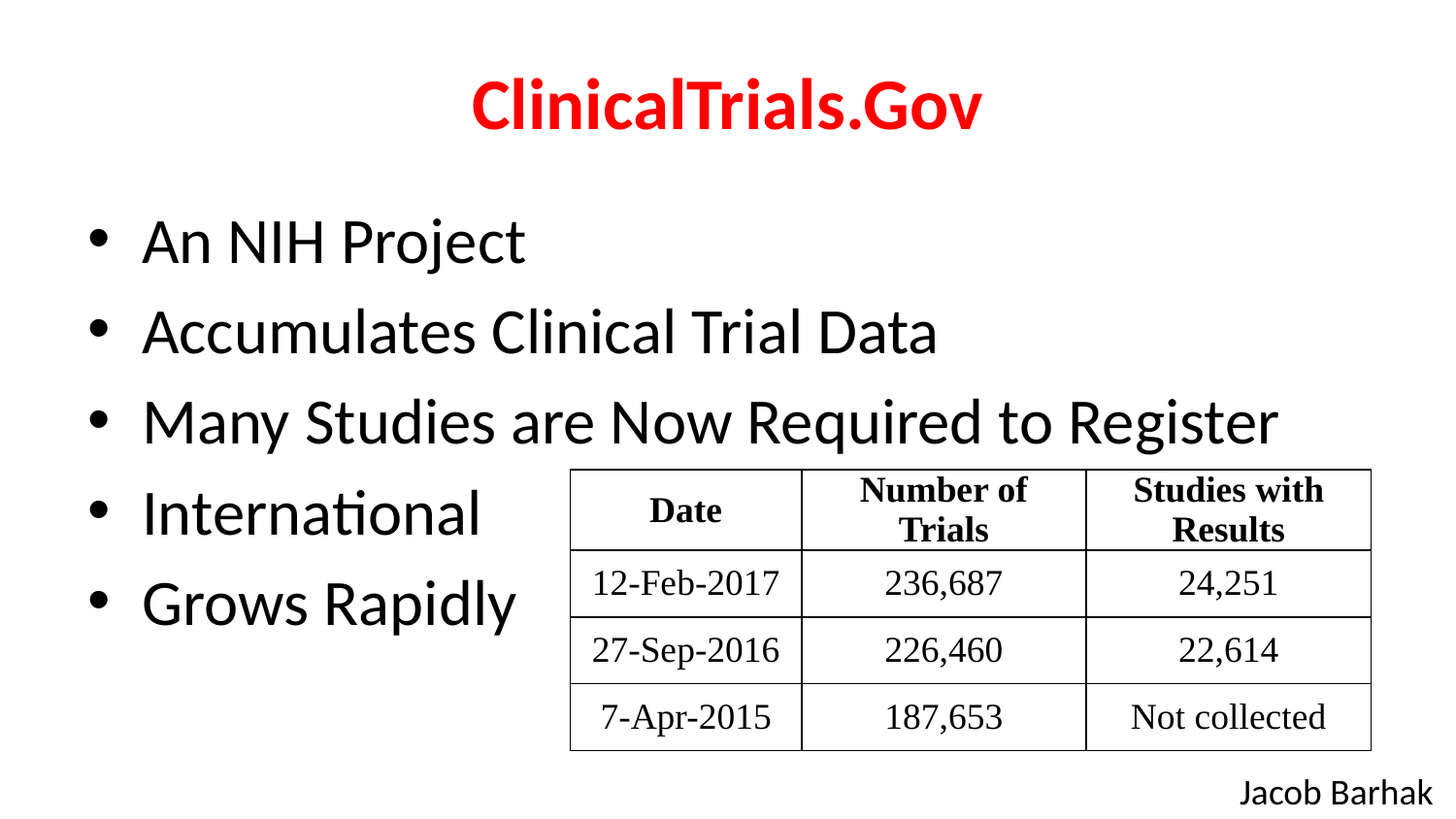

# ClinicalTrials.Gov
An NIH Project
Accumulates Clinical Trial Data
Many Studies are Now Required to Register
International
Grows Rapidly

| Date | Number of Trials | Studies with Results |
| --- | --- | --- |
| 12-Feb-2017 | 236,687 | 24,251 |
| 27-Sep-2016 | 226,460 | 22,614 |
| 7-Apr-2015 | 187,653 | Not collected |